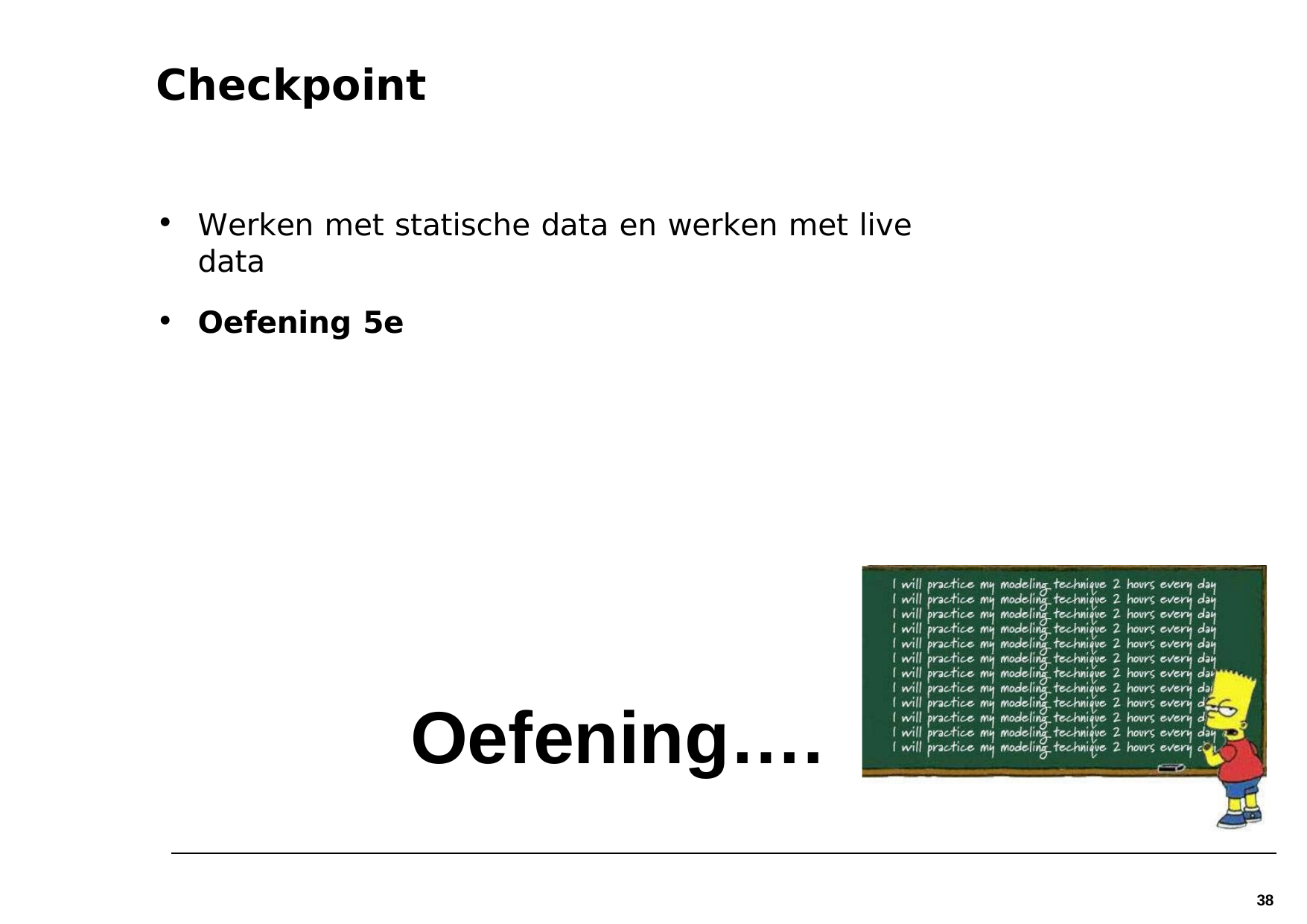

# Checkpoint
Werken met statische data en werken met live data
Oefening 5e

Oefening….
38